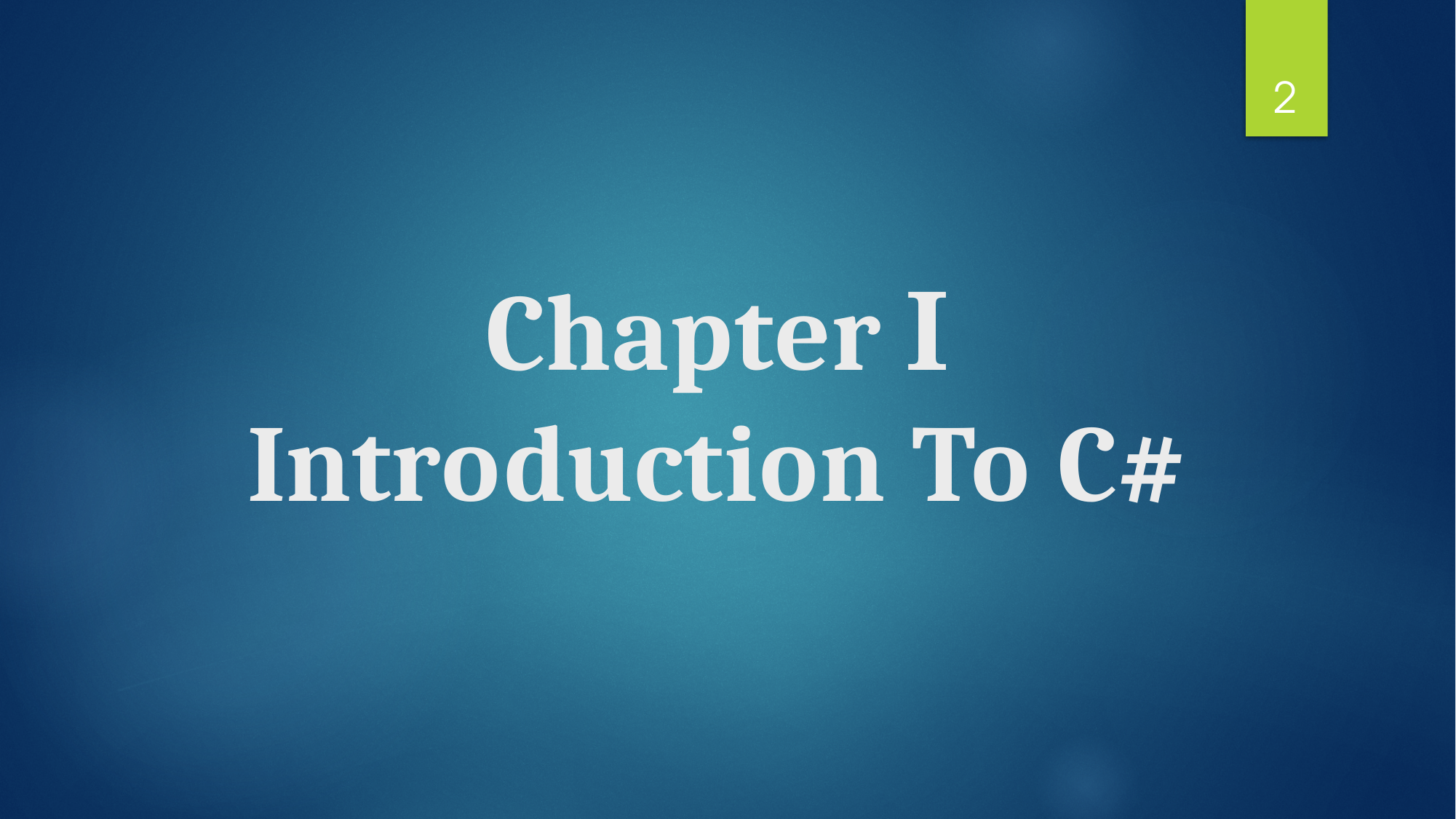

2
# Chapter Ι Introduction To C#